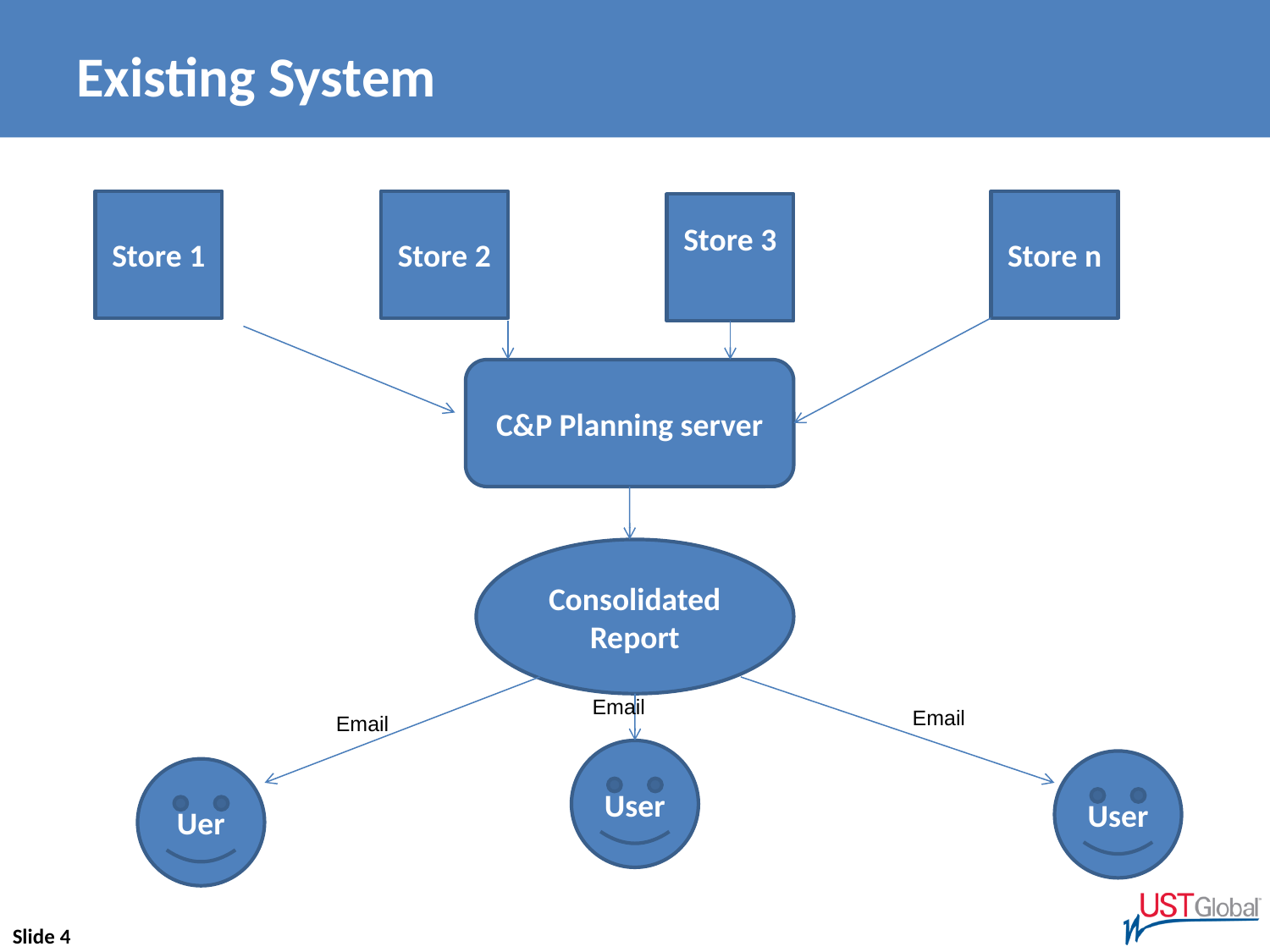

# Existing System
Store 1
Store 2
Store n
Store 3
C&P Planning server
Consolidated Report
Email
Email
Email
User
User
Uer
Slide 4